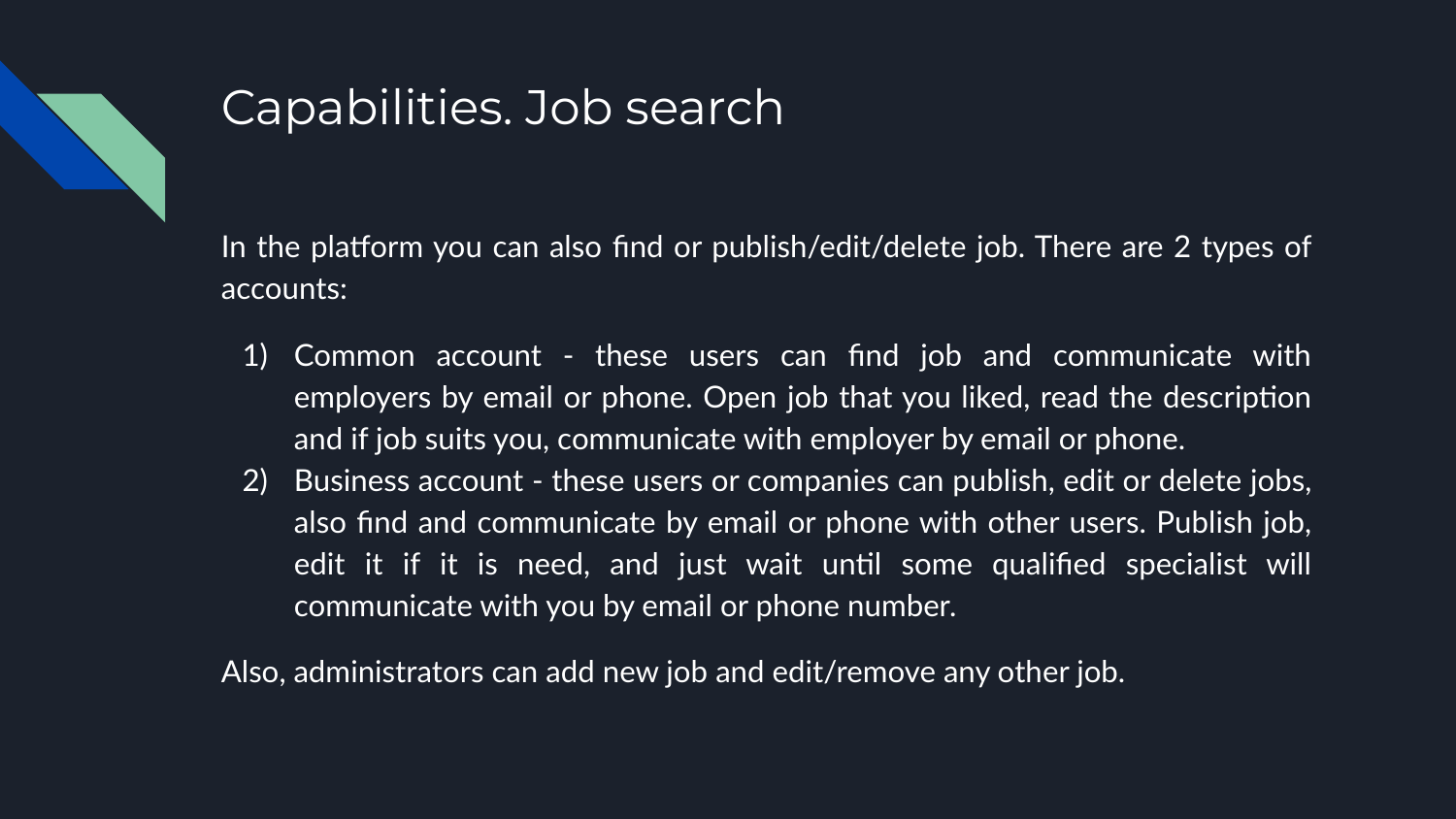

# Capabilities. Job search
In the platform you can also find or publish/edit/delete job. There are 2 types of accounts:
Common account - these users can find job and communicate with employers by email or phone. Open job that you liked, read the description and if job suits you, communicate with employer by email or phone.
Business account - these users or companies can publish, edit or delete jobs, also find and communicate by email or phone with other users. Publish job, edit it if it is need, and just wait until some qualified specialist will communicate with you by email or phone number.
Also, administrators can add new job and edit/remove any other job.